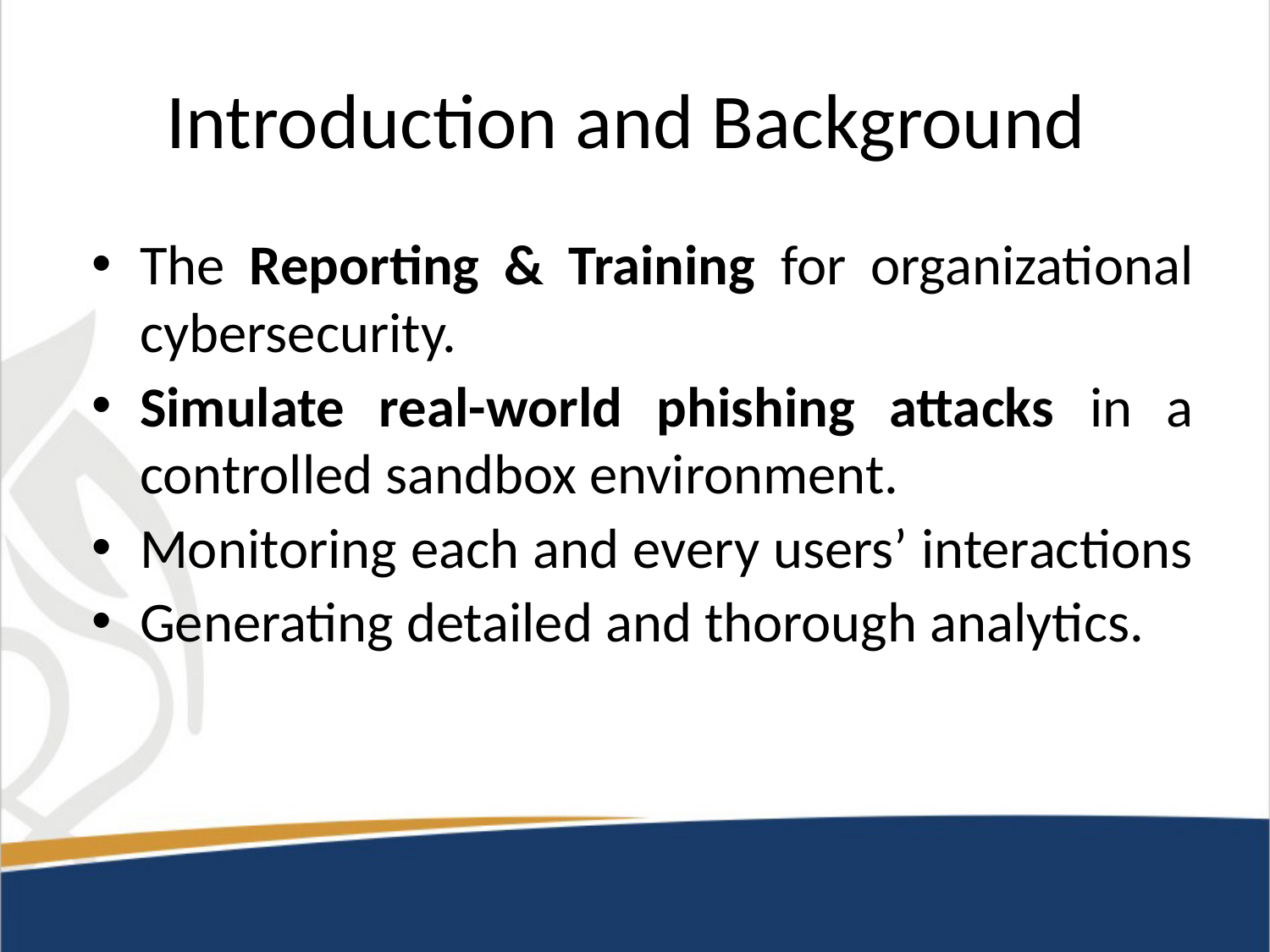

# Introduction and Background
The Reporting & Training for organizational cybersecurity.
Simulate real-world phishing attacks in a controlled sandbox environment.
Monitoring each and every users’ interactions
Generating detailed and thorough analytics.